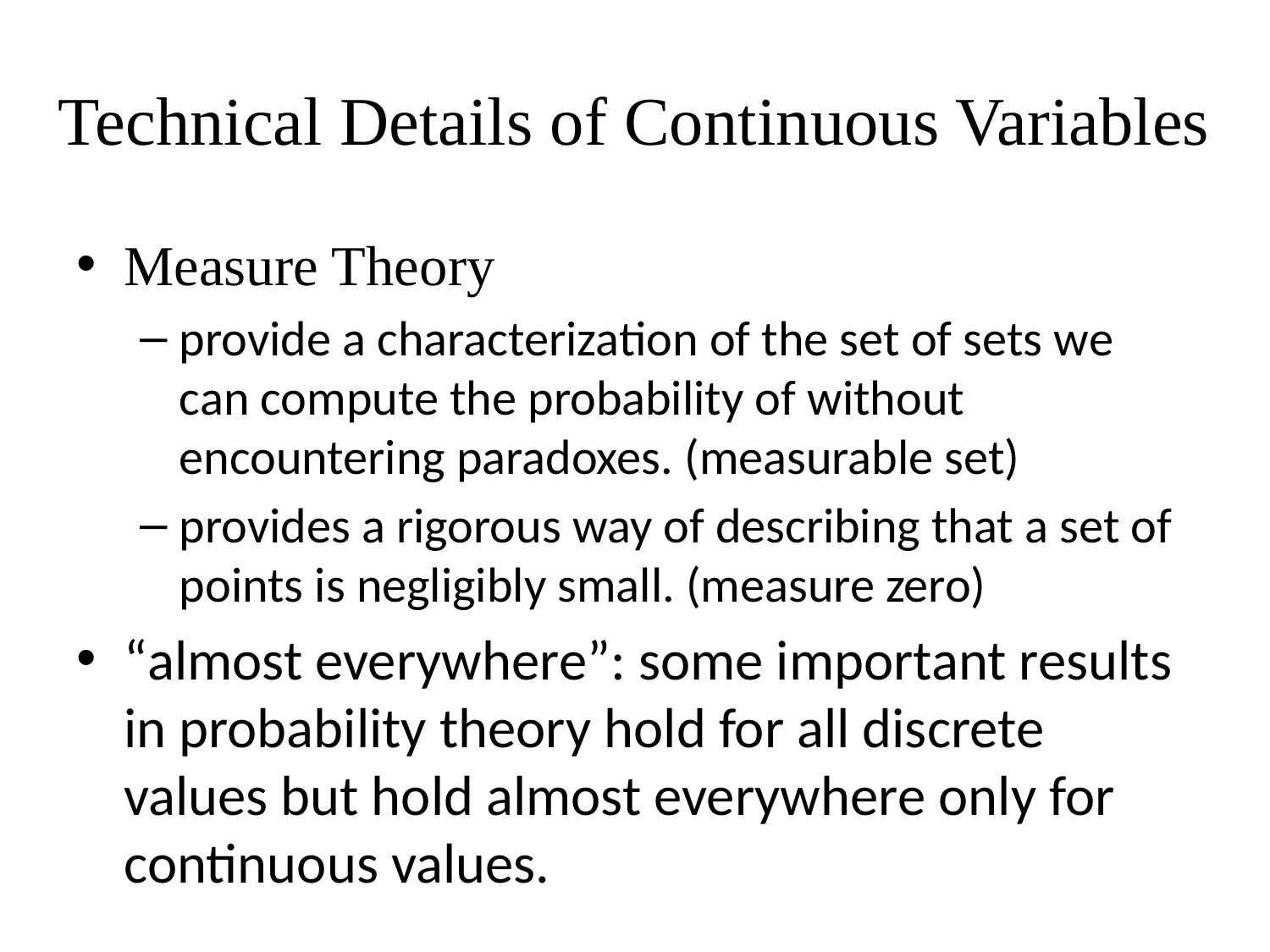

# Technical Details of Continuous Variables
Measure Theory
provide a characterization of the set of sets we can compute the probability of without encountering paradoxes. (measurable set)
provides a rigorous way of describing that a set of points is negligibly small. (measure zero)
“almost everywhere”: some important results in probability theory hold for all discrete values but hold almost everywhere only for continuous values.